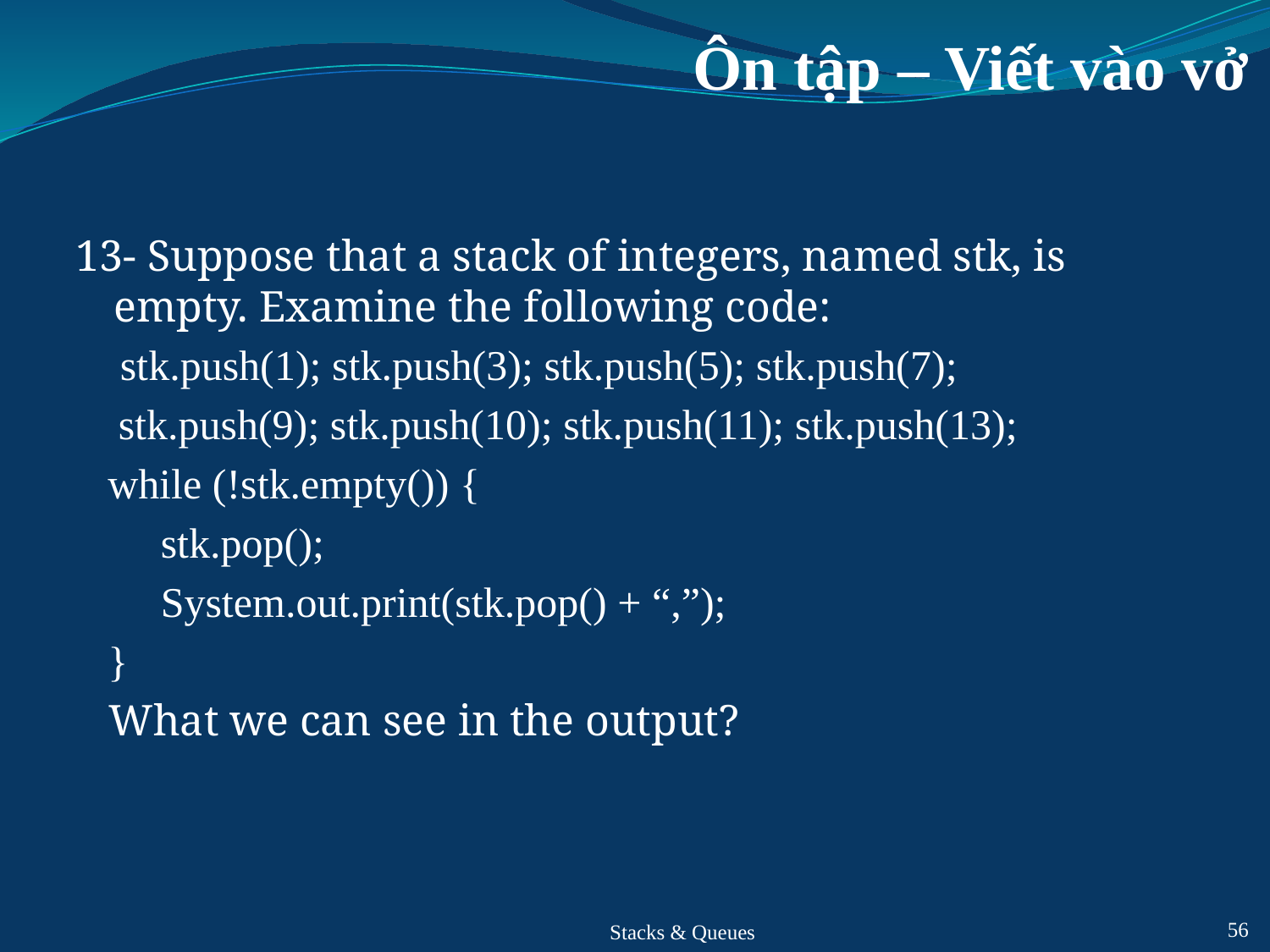

# Ôn tập – Viết vào vở
13- Suppose that a stack of integers, named stk, is empty. Examine the following code:
    stk.push(1); stk.push(3); stk.push(5); stk.push(7);
    stk.push(9); stk.push(10); stk.push(11); stk.push(13);
   while (!stk.empty()) {
        stk.pop();
        System.out.print(stk.pop() + “,”);
   }
   What we can see in the output?
 56
Stacks & Queues